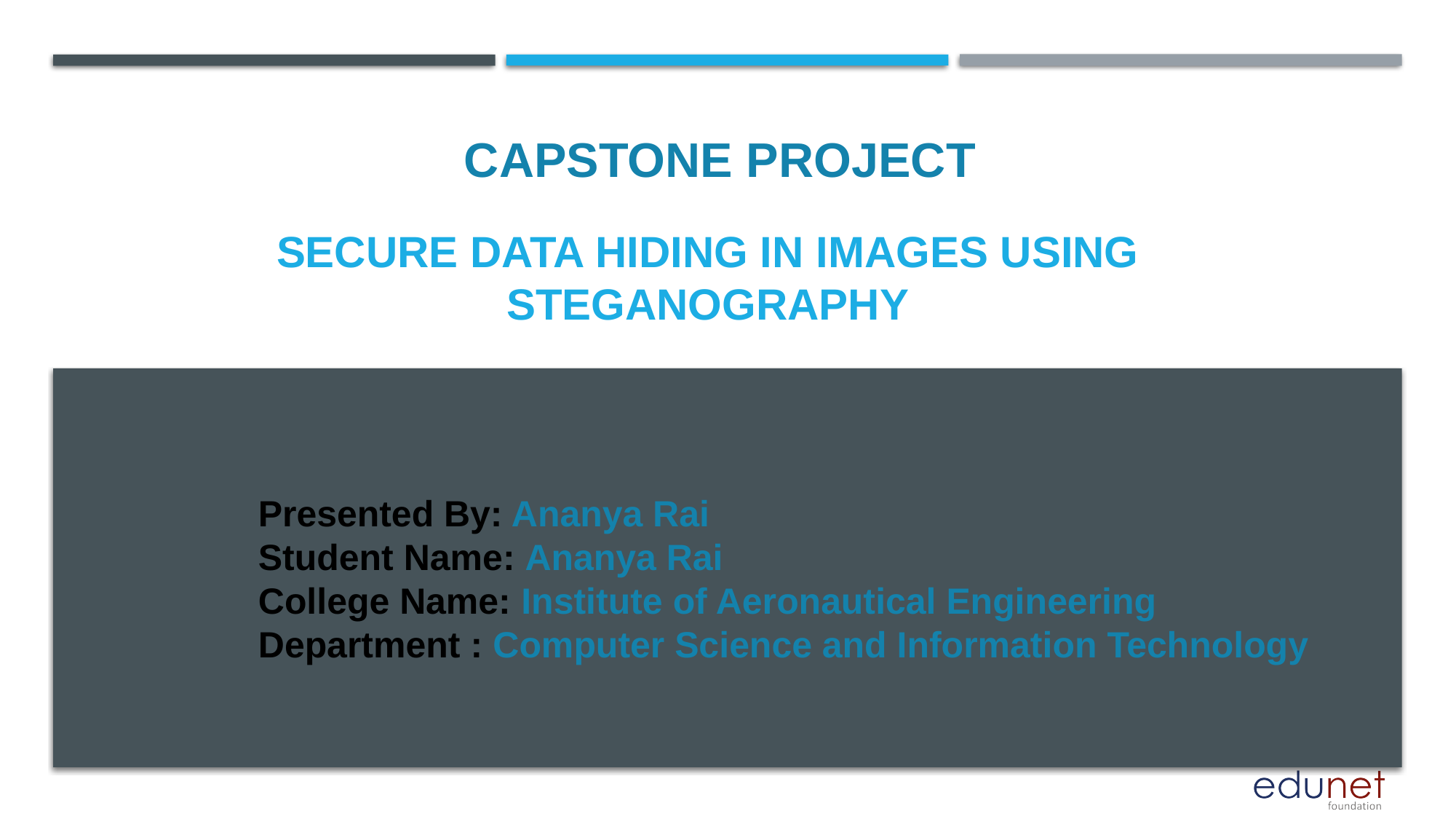

CAPSTONE PROJECT
# Secure Data Hiding In Images Using Steganography
Presented By: Ananya Rai
Student Name: Ananya Rai
College Name: Institute of Aeronautical Engineering
Department : Computer Science and Information Technology